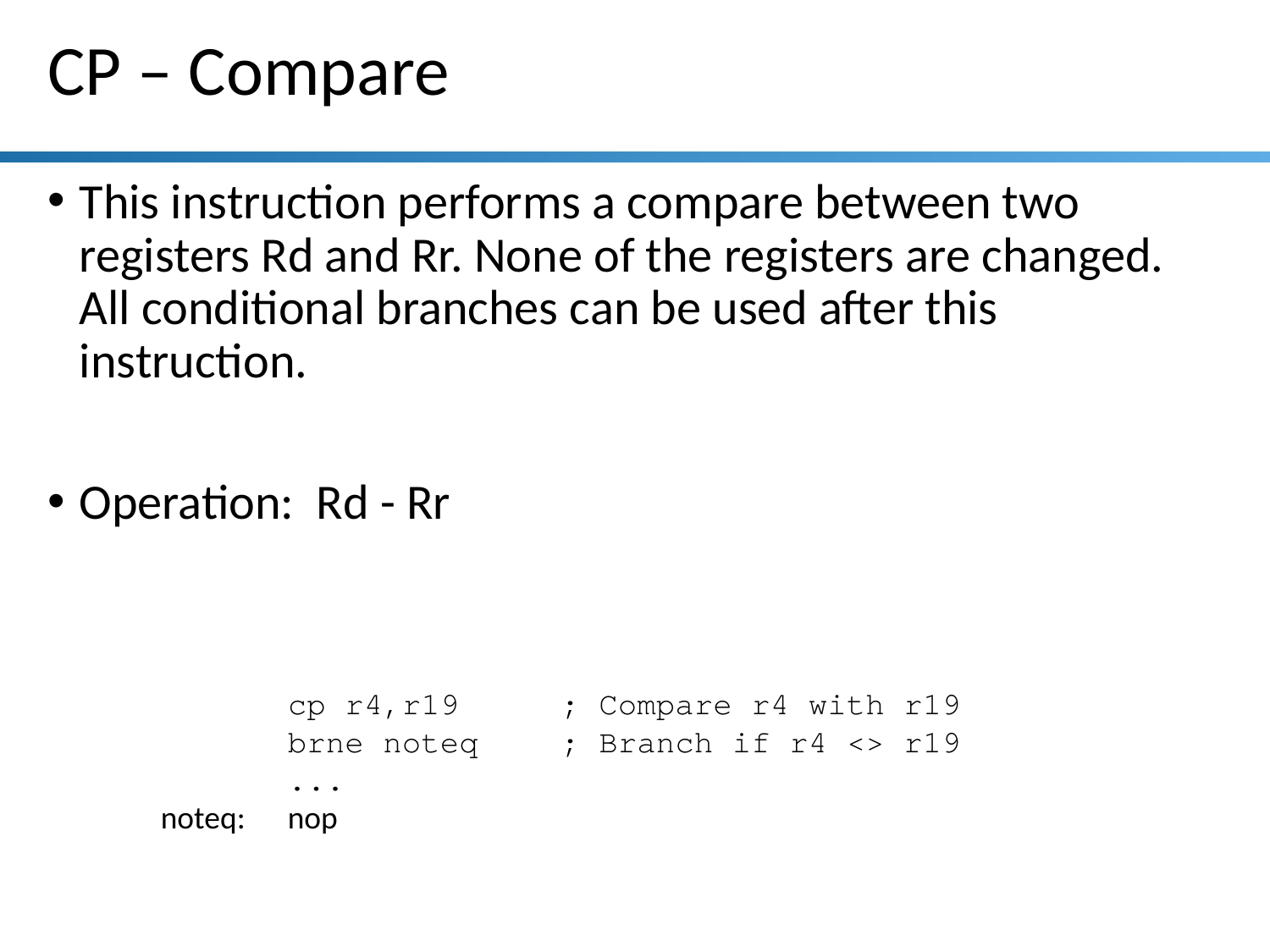

# CP – Compare
This instruction performs a compare between two registers Rd and Rr. None of the registers are changed. All conditional branches can be used after this instruction.

Operation:  Rd - Rr

	cp r4,r19 	 ; Compare r4 with r19
	brne noteq	 ; Branch if r4 <> r19
	...
noteq: 	nop